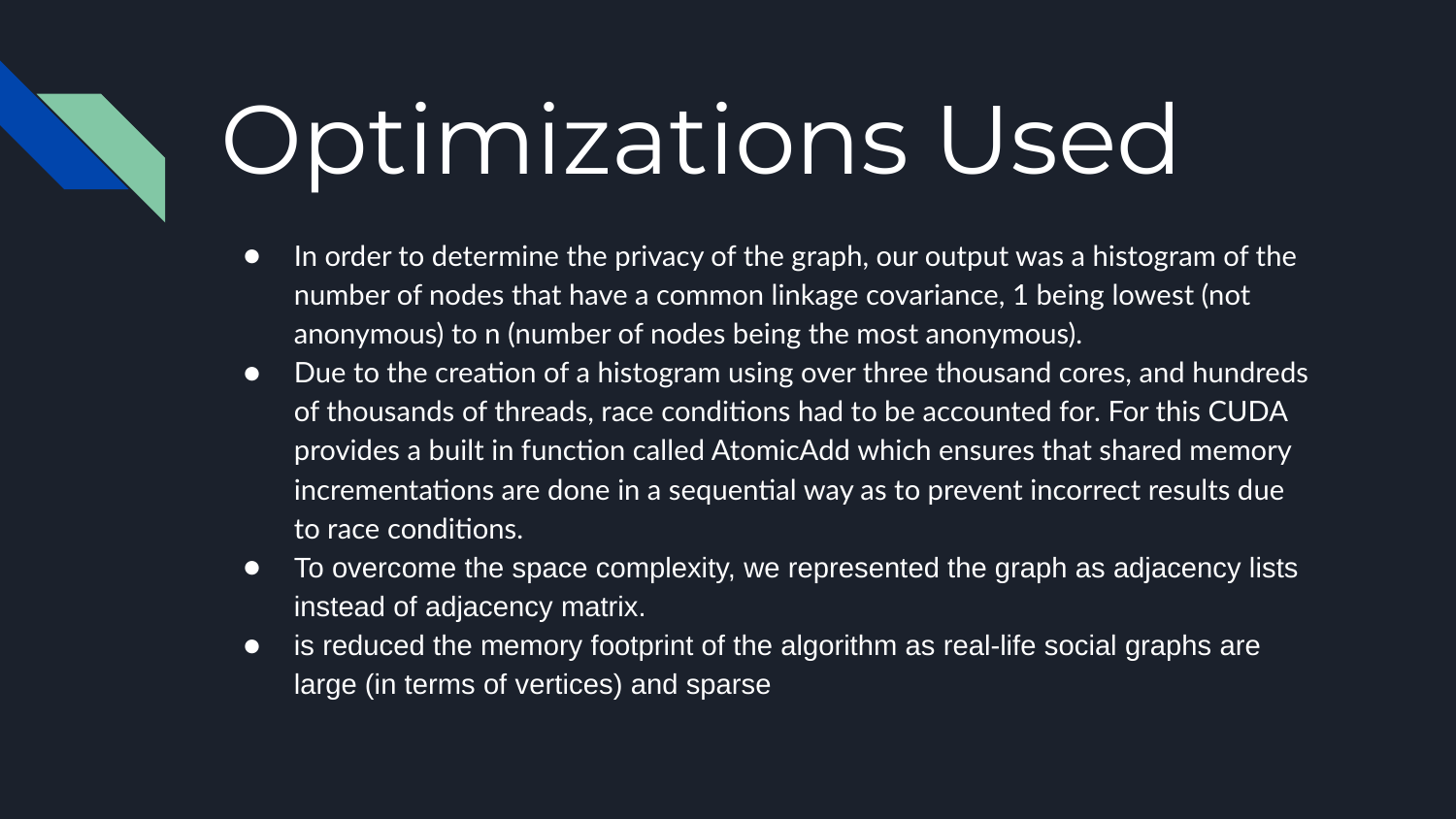

# Optimizations Used
In order to determine the privacy of the graph, our output was a histogram of the number of nodes that have a common linkage covariance, 1 being lowest (not anonymous) to n (number of nodes being the most anonymous).
Due to the creation of a histogram using over three thousand cores, and hundreds of thousands of threads, race conditions had to be accounted for. For this CUDA provides a built in function called AtomicAdd which ensures that shared memory incrementations are done in a sequential way as to prevent incorrect results due to race conditions.
To overcome the space complexity, we represented the graph as adjacency lists instead of adjacency matrix.
is reduced the memory footprint of the algorithm as real-life social graphs are large (in terms of vertices) and sparse